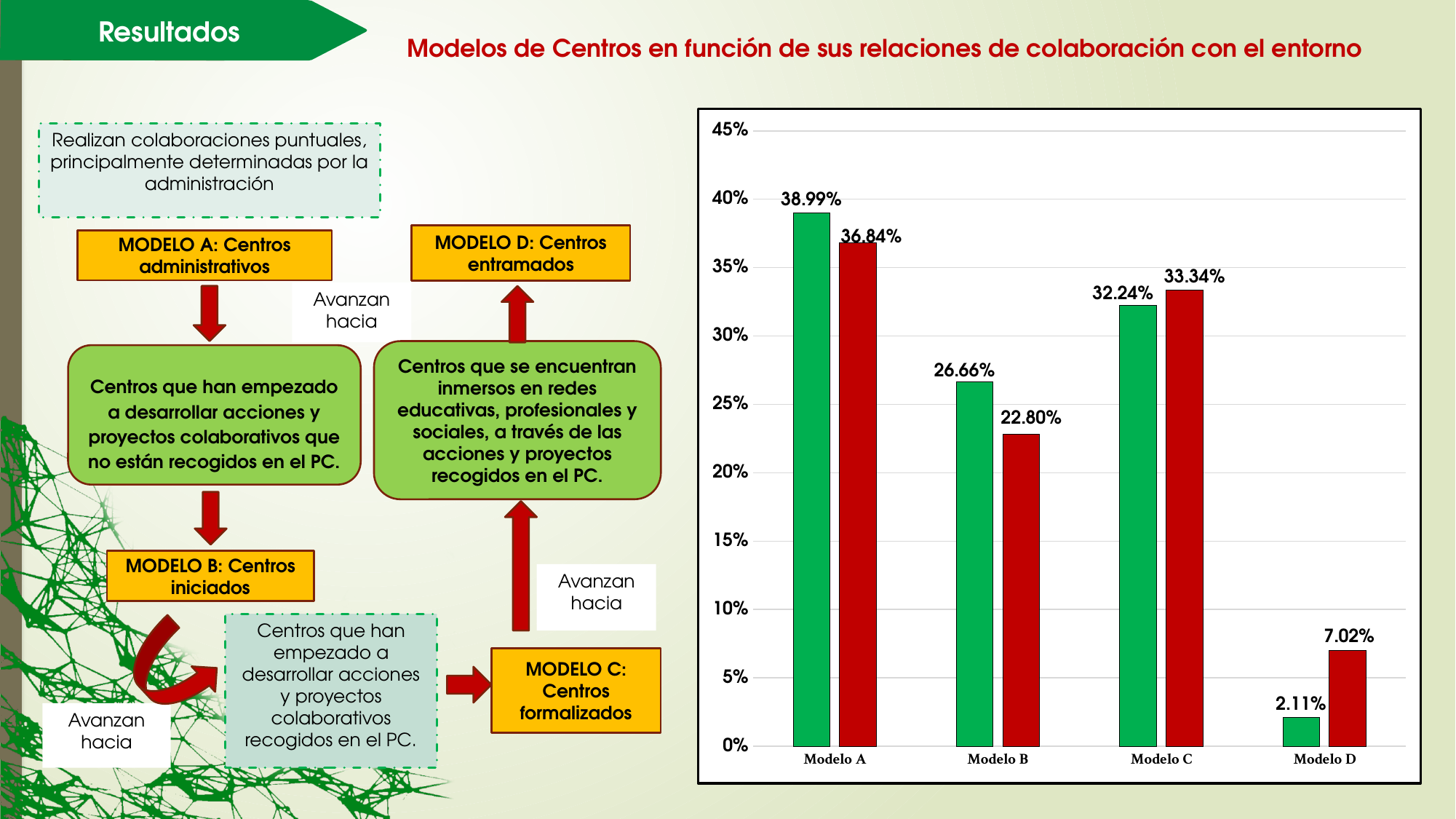

Resultados
Modelos de Centros en función de sus relaciones de colaboración con el entorno

### Chart

| Category | Andalucía | Sevilla |
|---|---|---|
| Modelo A | 0.38990000000000036 | 0.3684000000000002 |
| Modelo B | 0.2666 | 0.228 |
| Modelo C | 0.32240000000000035 | 0.33340000000000036 |
| Modelo D | 0.0211 | 0.0702 |
Realizan colaboraciones puntuales, principalmente determinadas por la administración
MODELO A: Centros administrativos
MODELO D: Centros entramados

Centros que se encuentran inmersos en redes educativas, profesionales y sociales, a través de las acciones y proyectos recogidos en el PC.

Avanzan hacia

Avanzan hacia

Centros que han empezado a desarrollar acciones y proyectos colaborativos que no están recogidos en el PC.

MODELO B: Centros iniciados
Centros que han empezado a desarrollar acciones y proyectos colaborativos recogidos en el PC.

MODELO C: Centros formalizados

Avanzan hacia